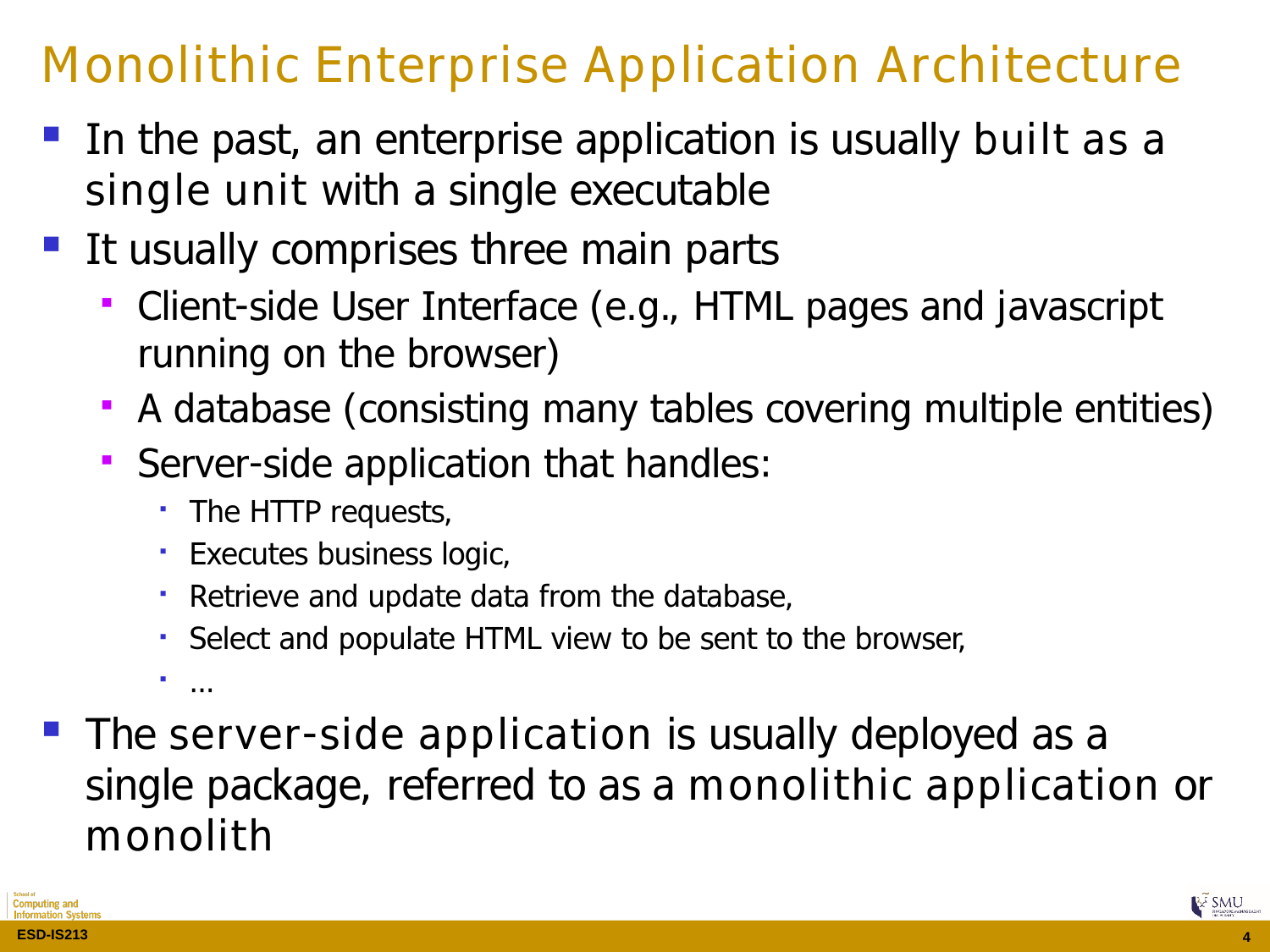

# Monolithic Enterprise Application Architecture
In the past, an enterprise application is usually built as a single unit with a single executable
It usually comprises three main parts
Client-side User Interface (e.g., HTML pages and javascript running on the browser)
A database (consisting many tables covering multiple entities)
Server-side application that handles:
The HTTP requests,
Executes business logic,
Retrieve and update data from the database,
Select and populate HTML view to be sent to the browser,
…
The server-side application is usually deployed as a single package, referred to as a monolithic application or monolith